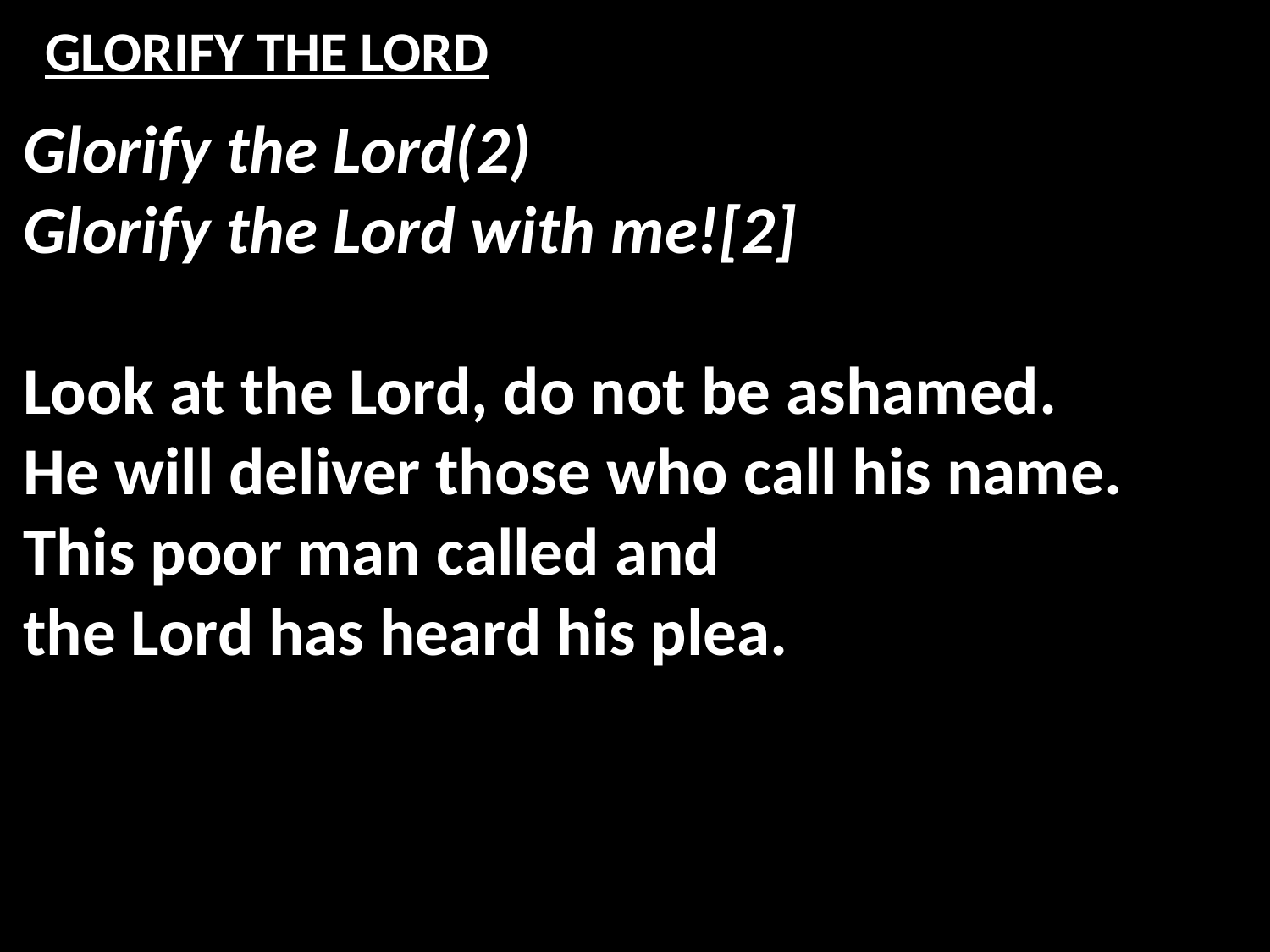

# GLORIFY THE LORD
Glorify the Lord(2)
Glorify the Lord with me![2]

Look at the Lord, do not be ashamed.
He will deliver those who call his name.
This poor man called and
the Lord has heard his plea.